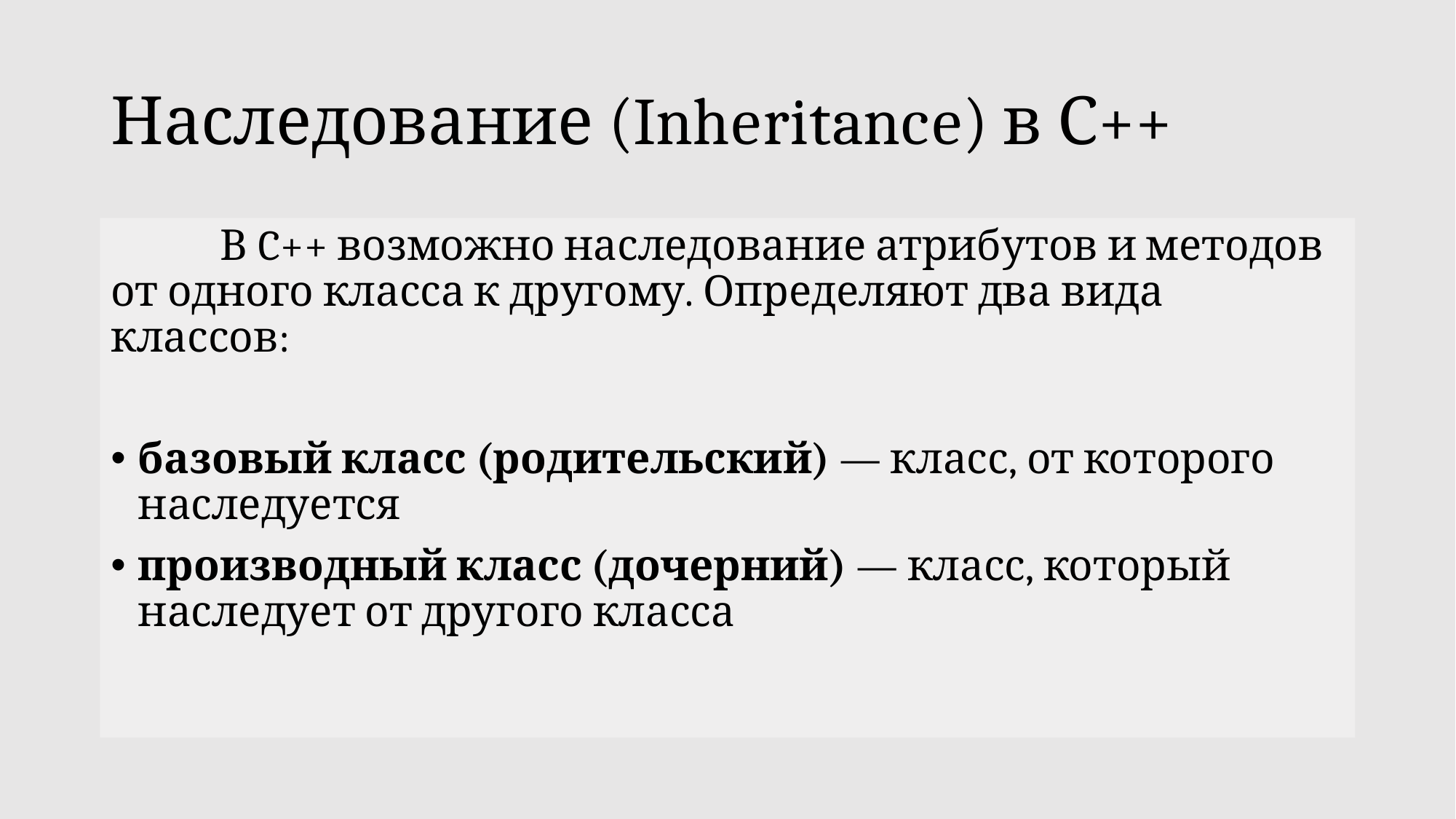

# Наследование (Inheritance) в С++
	В C++ возможно наследование атрибутов и методов от одного класса к другому. Определяют два вида классов:

базовый класс (родительский) — класс, от которого наследуется
производный класс (дочерний) — класс, который наследует от другого класса